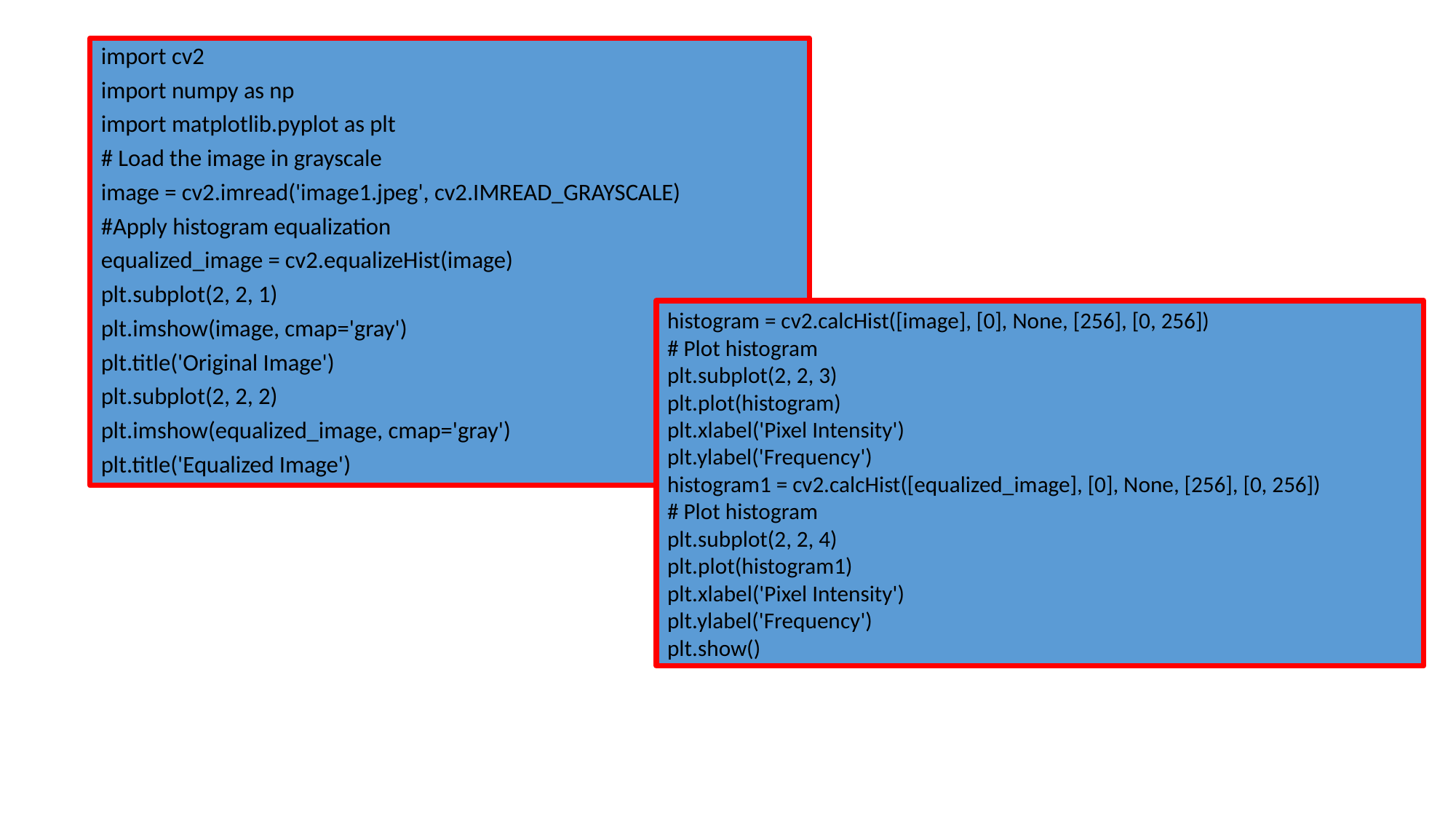

import cv2
import numpy as np
import matplotlib.pyplot as plt
# Load the image in grayscale
image = cv2.imread('image1.jpeg', cv2.IMREAD_GRAYSCALE)
#Apply histogram equalization
equalized_image = cv2.equalizeHist(image)
plt.subplot(2, 2, 1)
plt.imshow(image, cmap='gray')
plt.title('Original Image')
plt.subplot(2, 2, 2)
plt.imshow(equalized_image, cmap='gray')
plt.title('Equalized Image')
histogram = cv2.calcHist([image], [0], None, [256], [0, 256])
# Plot histogram
plt.subplot(2, 2, 3)
plt.plot(histogram)
plt.xlabel('Pixel Intensity')
plt.ylabel('Frequency')
histogram1 = cv2.calcHist([equalized_image], [0], None, [256], [0, 256])
# Plot histogram
plt.subplot(2, 2, 4)
plt.plot(histogram1)
plt.xlabel('Pixel Intensity')
plt.ylabel('Frequency')
plt.show()